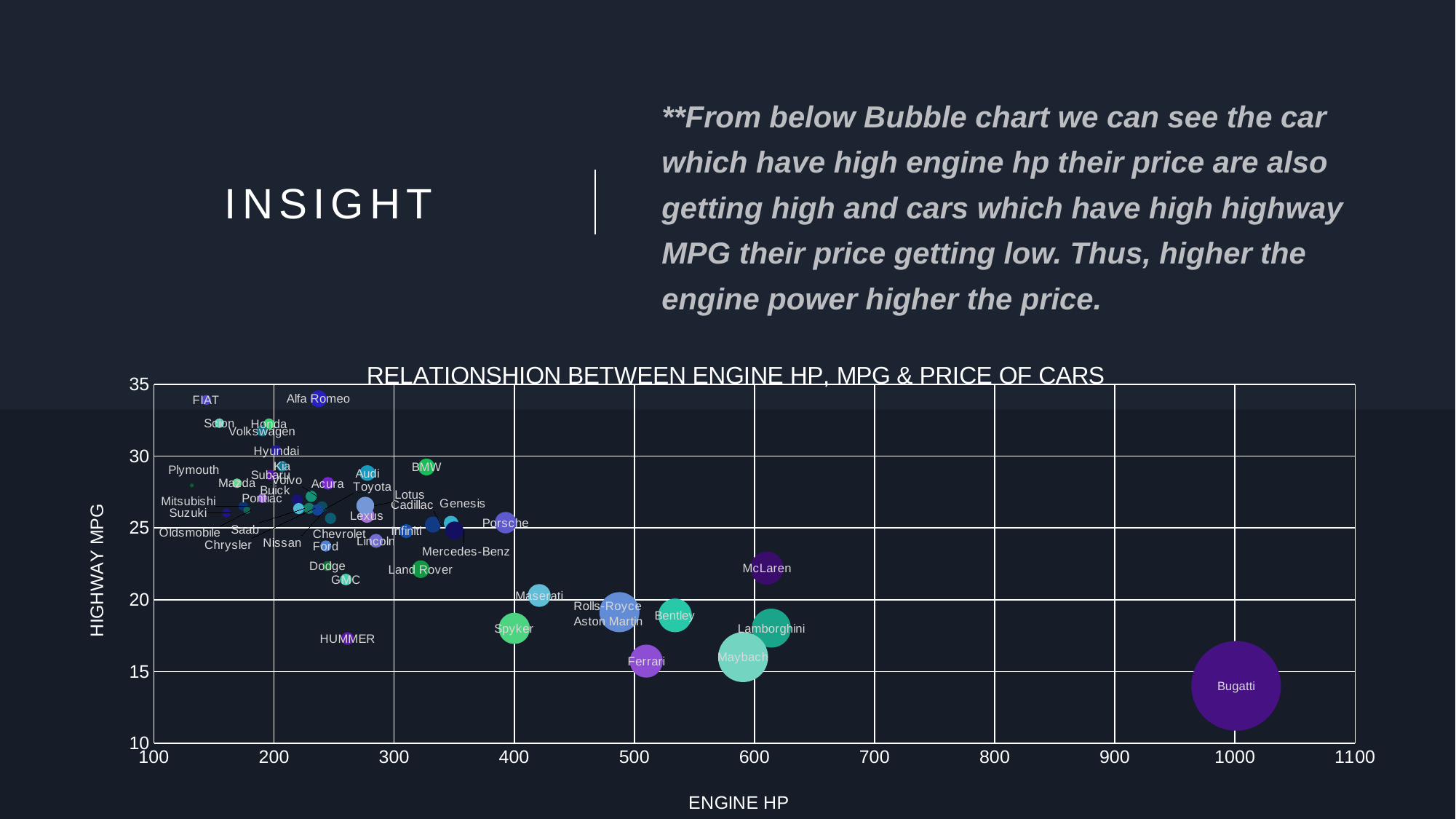

# insight
**From below Bubble chart we can see the car which have high engine hp their price are also getting high and cars which have high highway MPG their price getting low. Thus, higher the engine power higher the price.

### Chart: RELATIONSHION BETWEEN ENGINE HP, MPG & PRICE OF CARS

| Category |  |
|---|---|